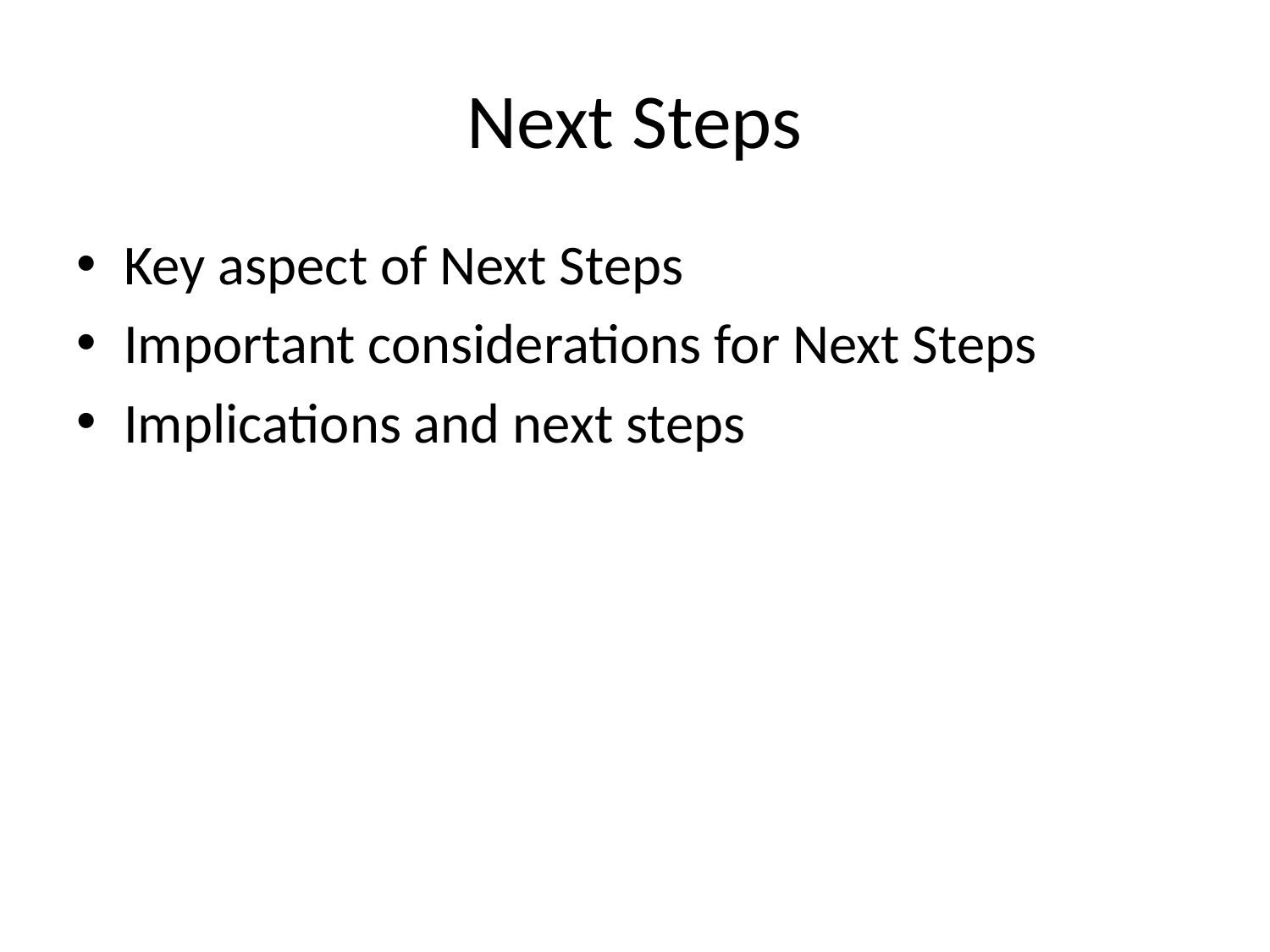

# Next Steps
Key aspect of Next Steps
Important considerations for Next Steps
Implications and next steps